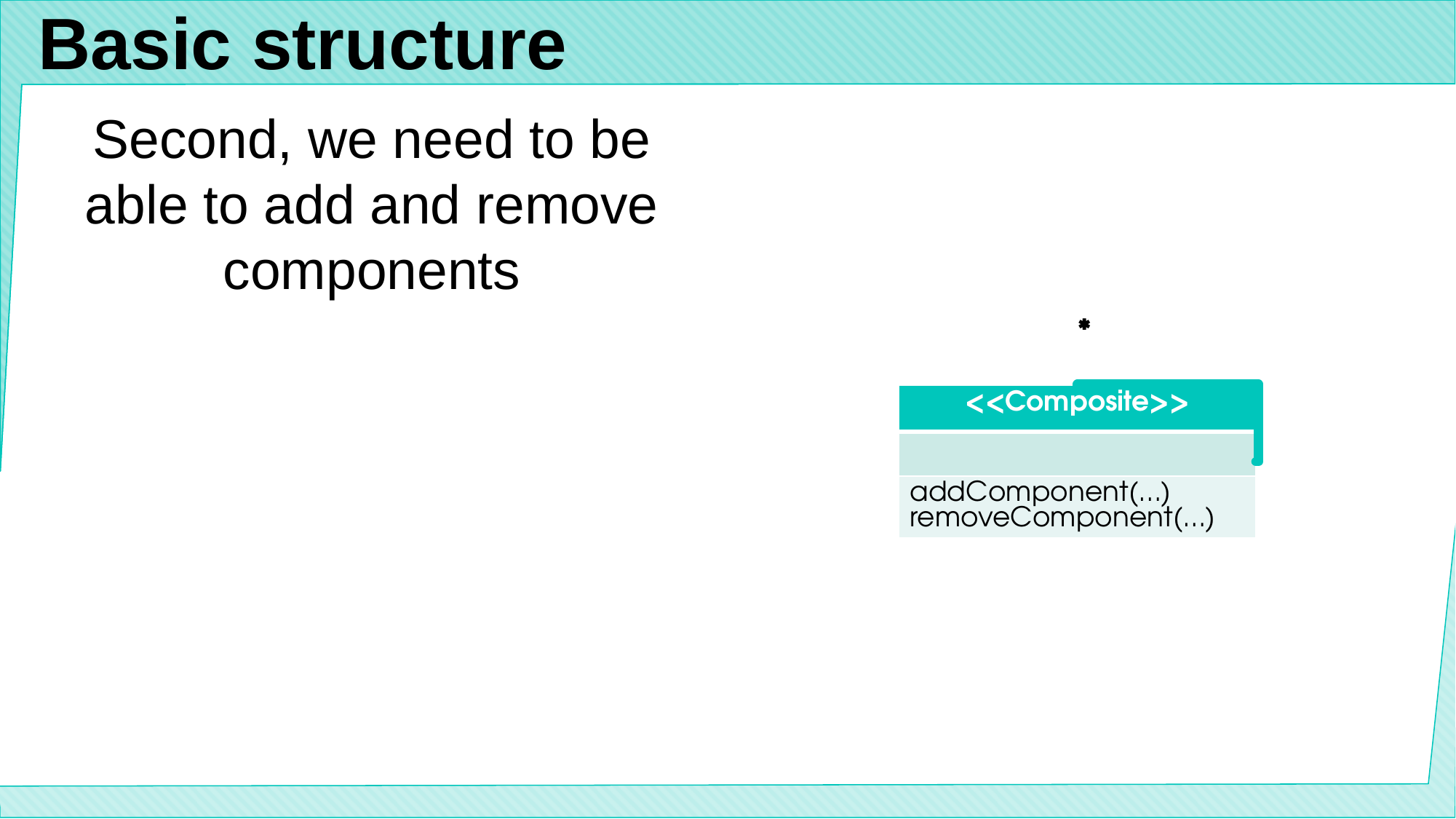

# Basic structure
Second, we need to be able to add and remove components

*
| <<Composite>> |
| --- |
|  |
| addComponent(…) removeComponent(…) |